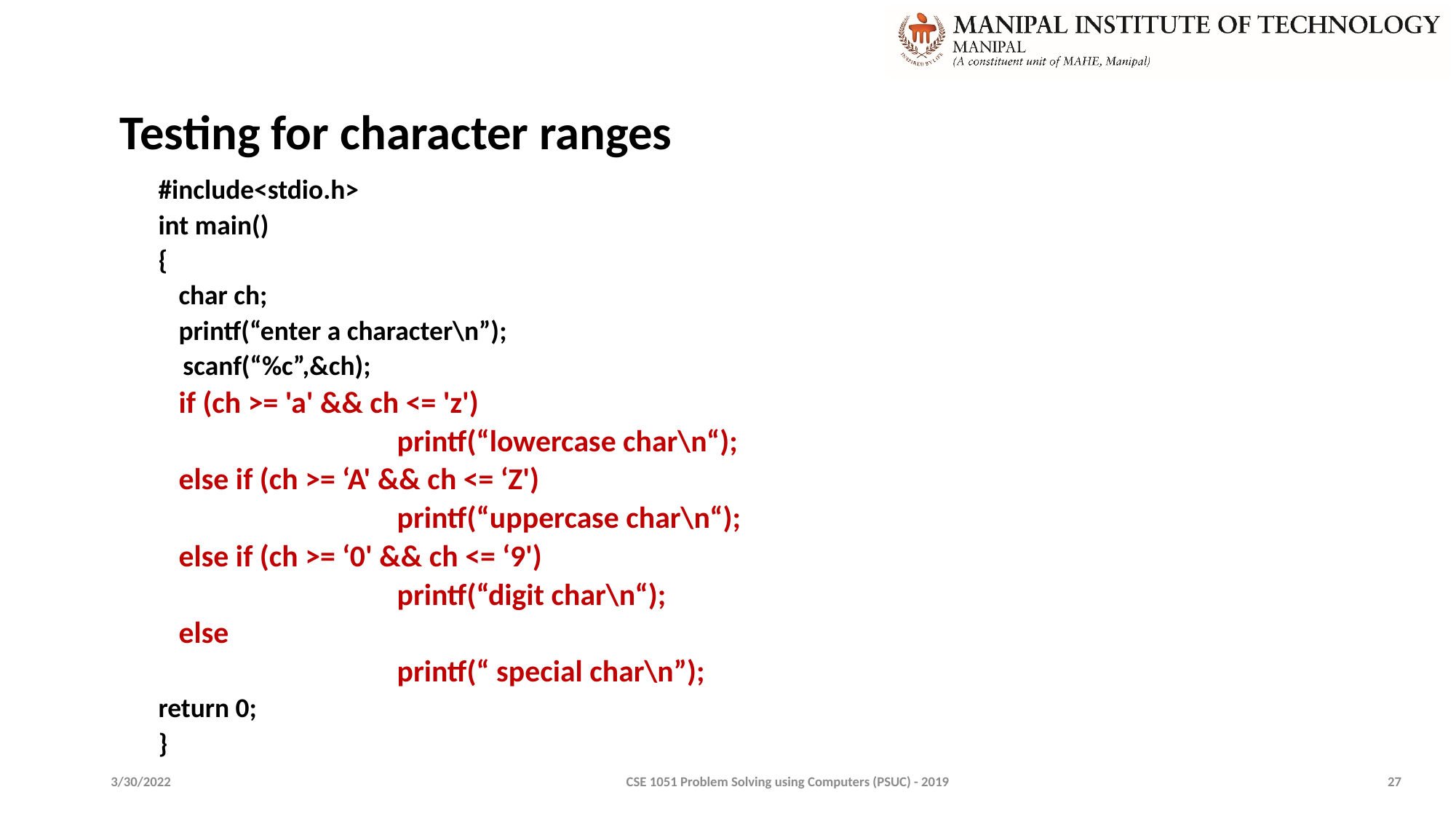

Testing for character ranges
#include<stdio.h>
int main()
{
	char ch;
	printf(“enter a character\n”);
    scanf(“%c”,&ch);
	if (ch >= 'a' && ch <= 'z')
		   	printf(“lowercase char\n“);
	else if (ch >= ‘A' && ch <= ‘Z')
			printf(“uppercase char\n“);
	else if (ch >= ‘0' && ch <= ‘9')
			printf(“digit char\n“);
	else
			printf(“ special char\n”);
return 0;
}

3/30/2022
CSE 1051 Problem Solving using Computers (PSUC) - 2019
27